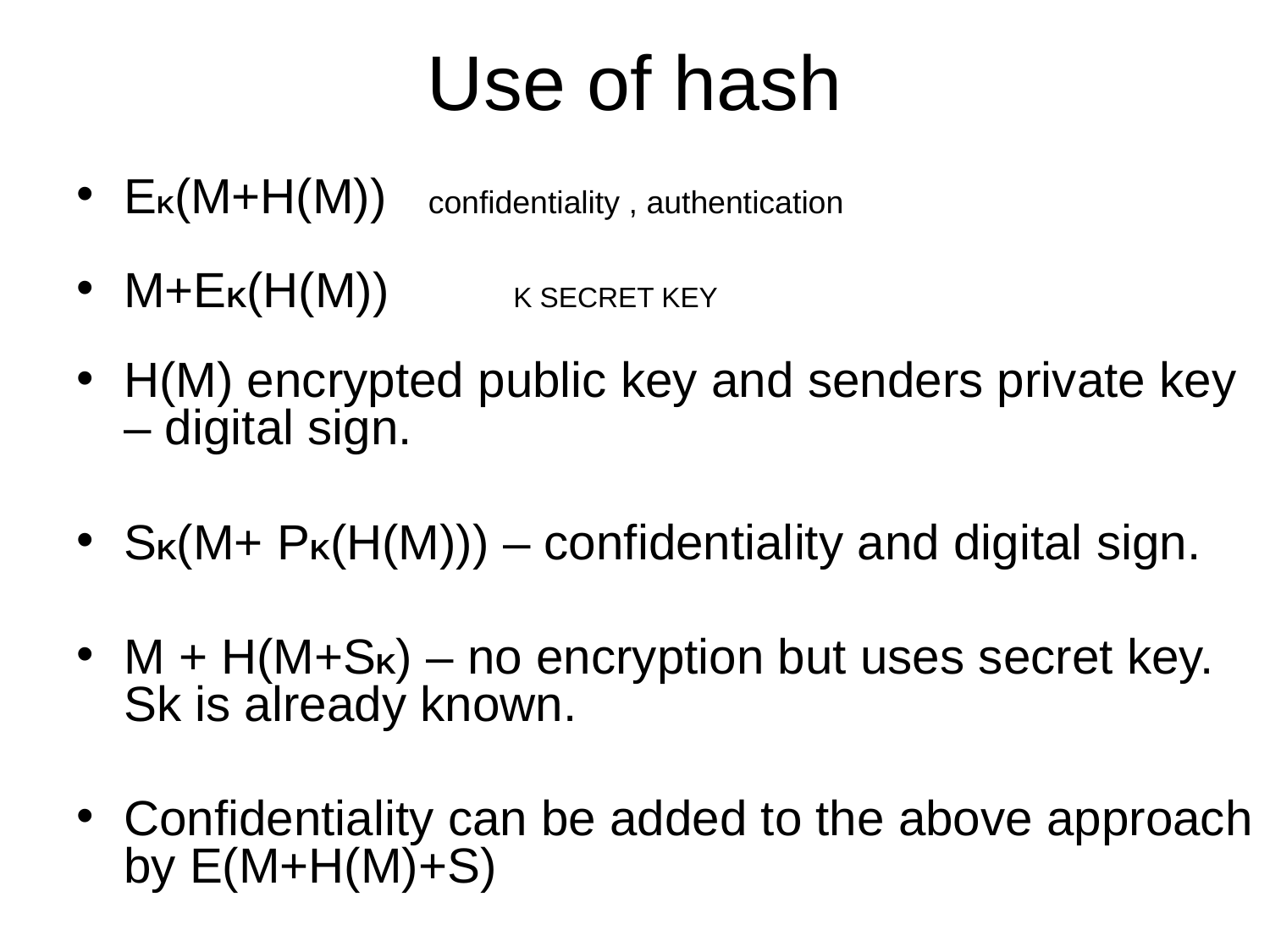

# Use of hash
EK(M+H(M))   confidentiality , authentication

M+EK(H(M))         K SECRET KEY

H(M) encrypted public key and senders private key – digital sign.

SK(M+ PK(H(M))) – confidentiality and digital sign.

M + H(M+SK) – no encryption but uses secret key. Sk is already known.

Confidentiality can be added to the above approach by E(M+H(M)+S)